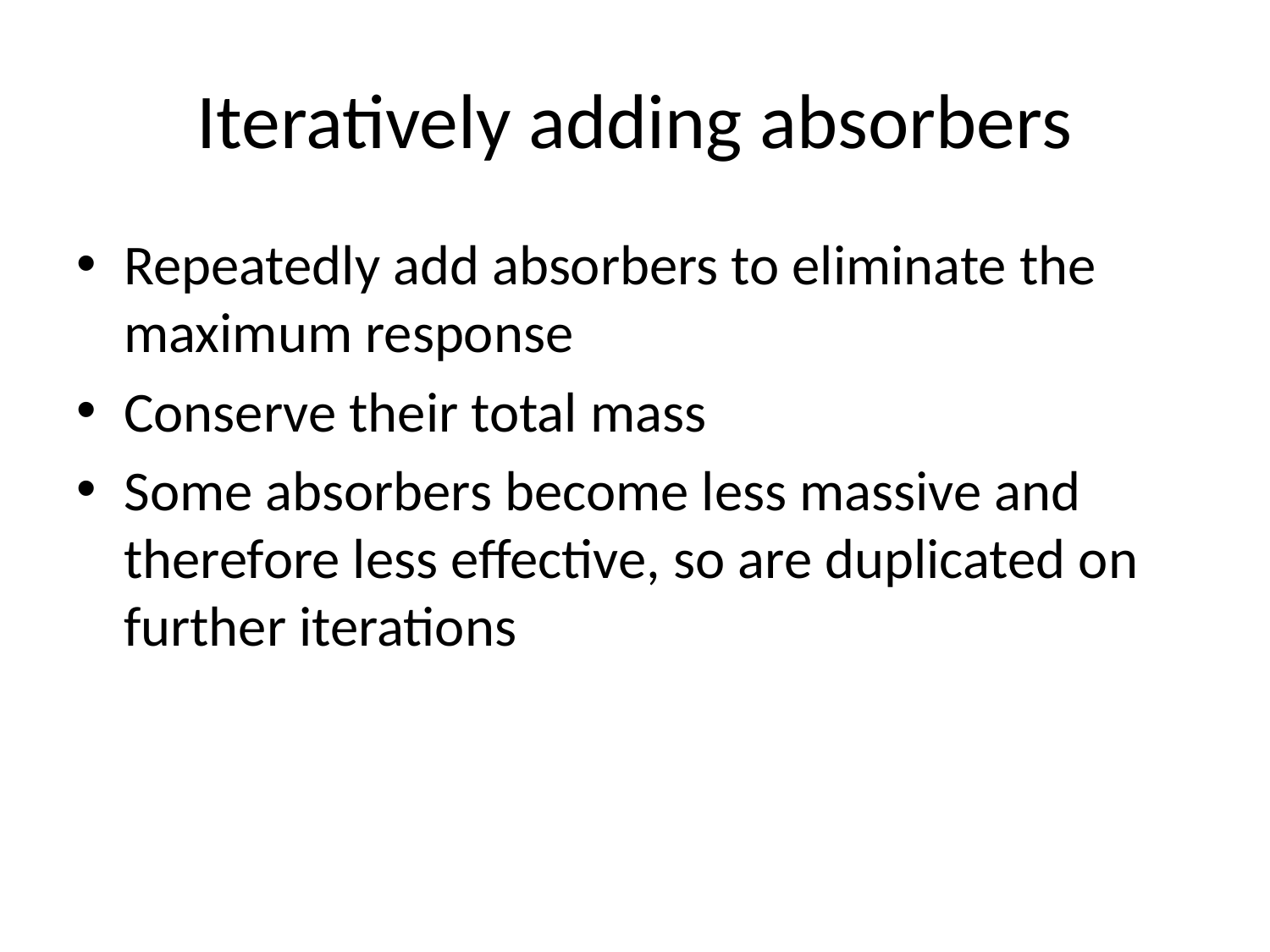

# Iteratively adding absorbers
Repeatedly add absorbers to eliminate the maximum response
Conserve their total mass
Some absorbers become less massive and therefore less effective, so are duplicated on further iterations